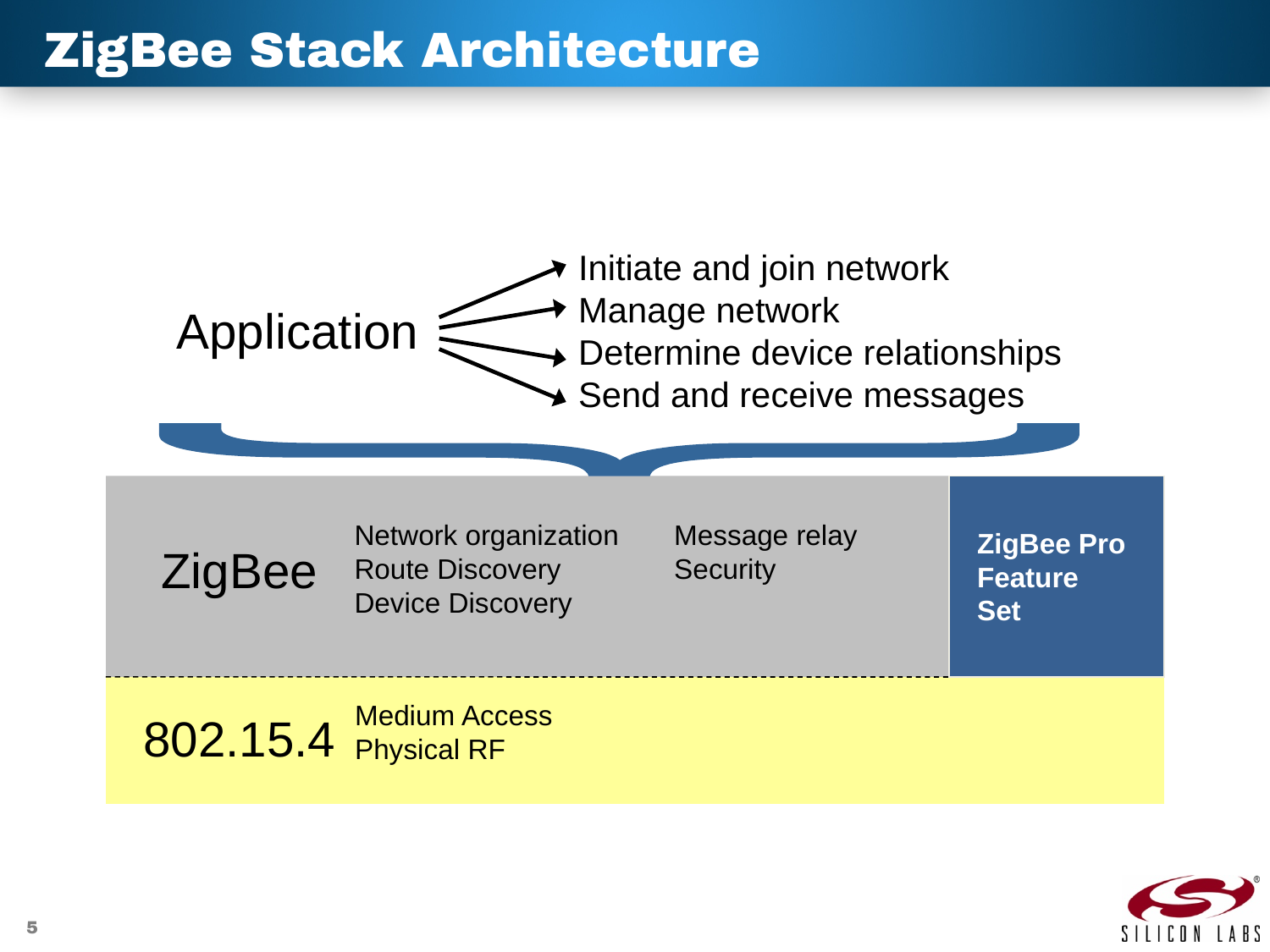

# ZigBee Stack Architecture
{
Initiate and join network
Manage network
Determine device relationships
Send and receive messages

Application

Message relay
Security
Network organization
Route Discovery
Device Discovery
ZigBee Pro
Feature
Set
ZigBee

Medium Access
Physical RF
802.15.4